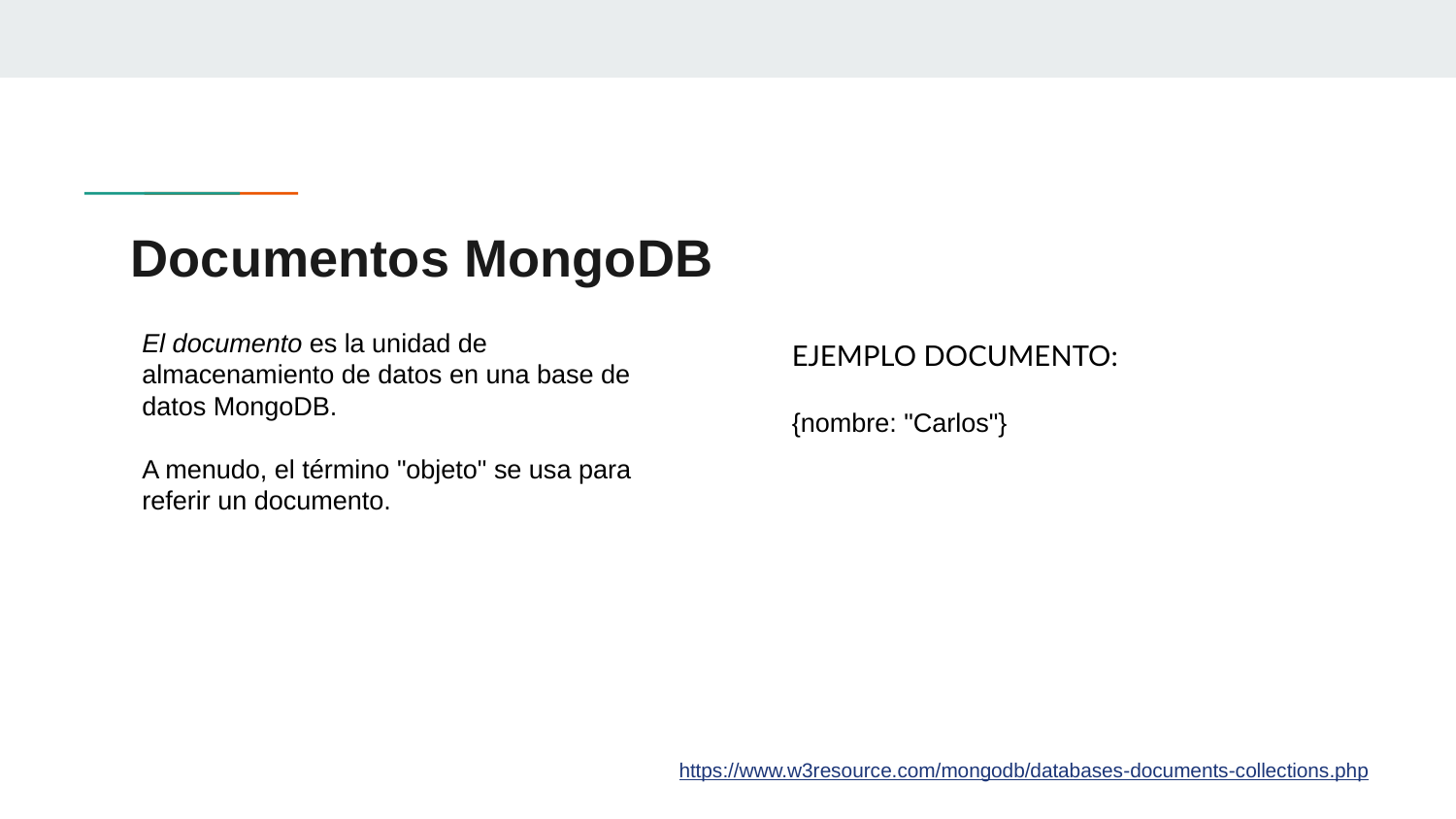

# Documentos MongoDB
El documento es la unidad de almacenamiento de datos en una base de datos MongoDB.
A menudo, el término "objeto" se usa para referir un documento.
EJEMPLO DOCUMENTO:
{nombre: "Carlos"}

https://www.w3resource.com/mongodb/databases-documents-collections.php